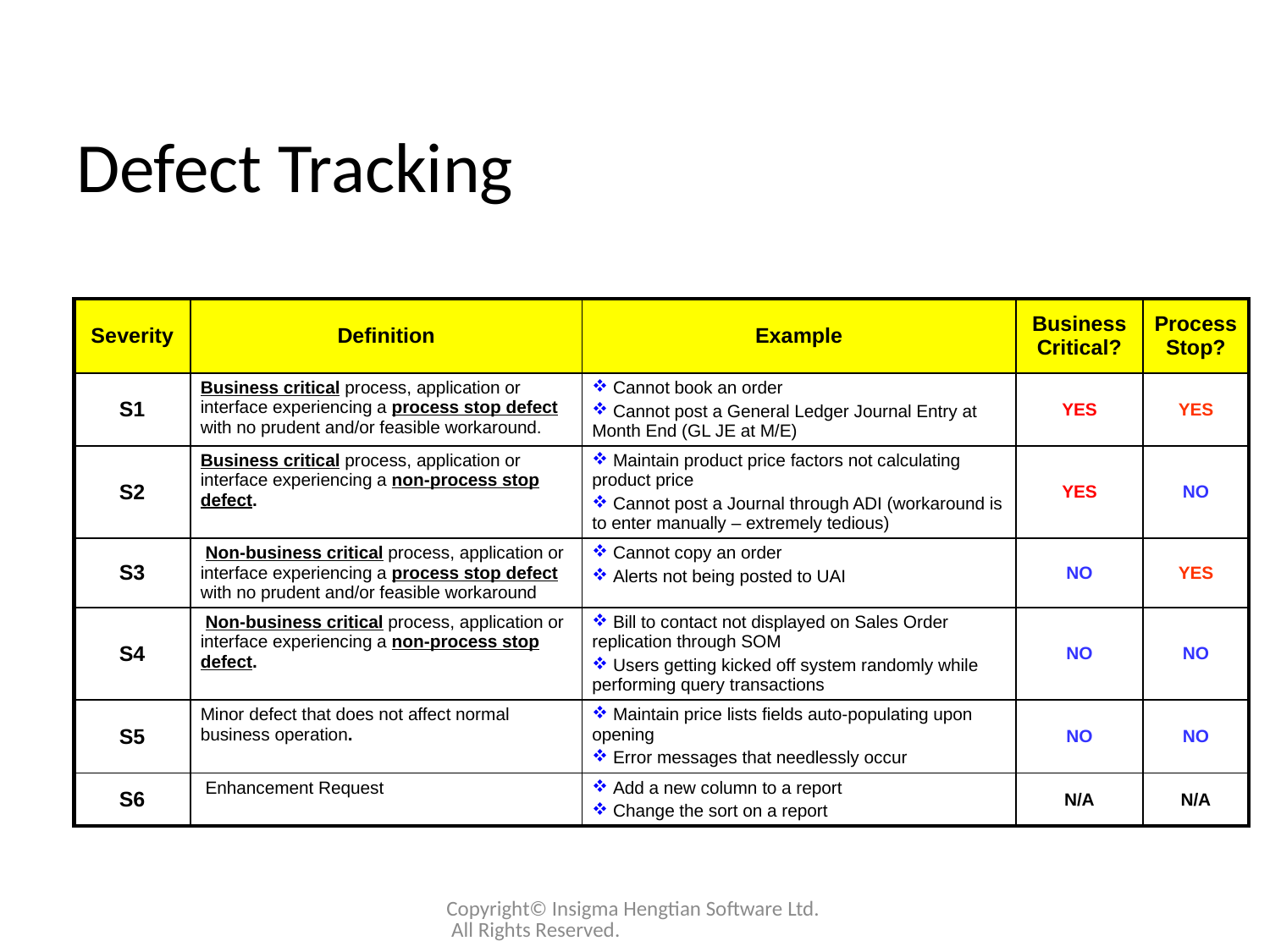

# Defect Tracking
| Severity | Definition | Example | Business Critical? | Process Stop? |
| --- | --- | --- | --- | --- |
| S1 | Business critical process, application or interface experiencing a process stop defect with no prudent and/or feasible workaround. | Cannot book an order Cannot post a General Ledger Journal Entry at Month End (GL JE at M/E) | YES | YES |
| S2 | Business critical process, application or interface experiencing a non-process stop defect. | Maintain product price factors not calculating product price Cannot post a Journal through ADI (workaround is to enter manually – extremely tedious) | YES | NO |
| S3 | Non-business critical process, application or interface experiencing a process stop defect with no prudent and/or feasible workaround | Cannot copy an order Alerts not being posted to UAI | NO | YES |
| S4 | Non-business critical process, application or interface experiencing a non-process stop defect. | Bill to contact not displayed on Sales Order replication through SOM Users getting kicked off system randomly while performing query transactions | NO | NO |
| S5 | Minor defect that does not affect normal business operation. | Maintain price lists fields auto-populating upon opening Error messages that needlessly occur | NO | NO |
| S6 | Enhancement Request | Add a new column to a report Change the sort on a report | N/A | N/A |
Copyright© Insigma Hengtian Software Ltd. All Rights Reserved.